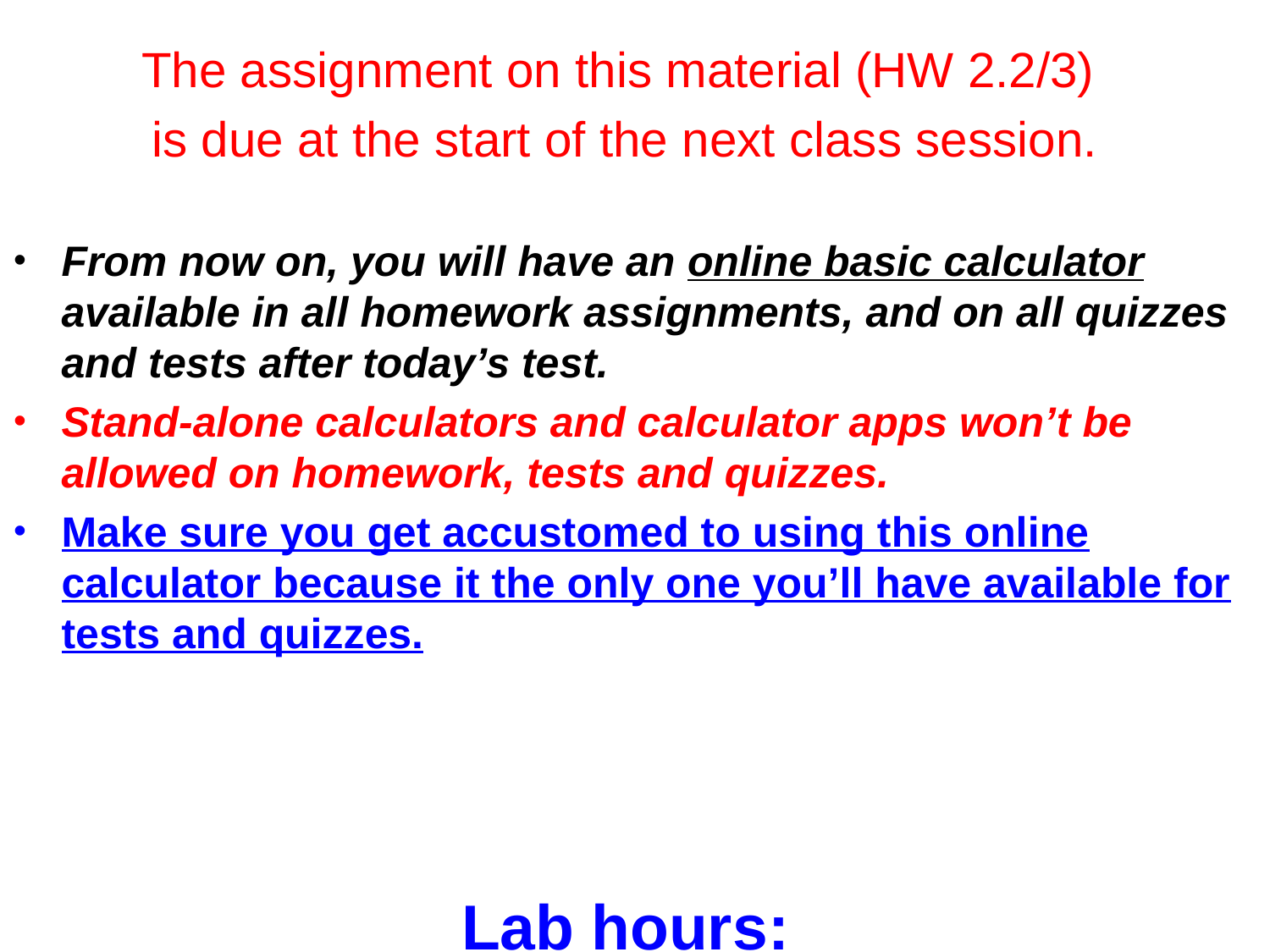

The assignment on this material (HW 2.2/3)
is due at the start of the next class session.

From now on, you will have an online basic calculator available in all homework assignments, and on all quizzes and tests after today’s test.
Stand-alone calculators and calculator apps won’t be allowed on homework, tests and quizzes.
Make sure you get accustomed to using this online calculator because it the only one you’ll have available for tests and quizzes.

Lab hours:
Mondays through Thursdays
8:00 a.m. to 6:30 p.m.